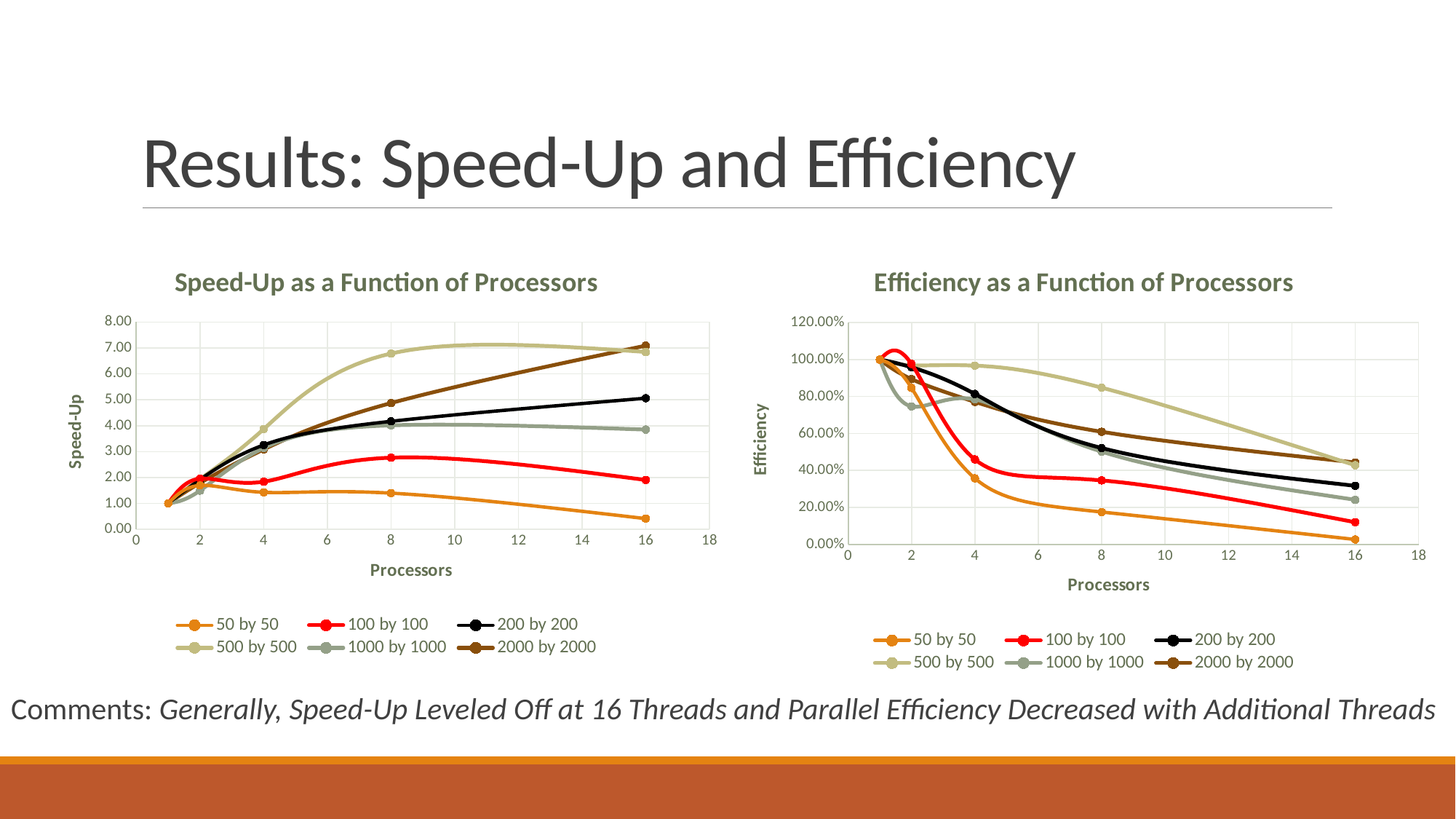

# Results: Speed-Up and Efficiency

### Chart: Speed-Up as a Function of Processors

| Category |  |  |  |  |  |  |
|---|---|---|---|---|---|---|

### Chart: Efficiency as a Function of Processors

| Category |  |  |  |  |  |  |
|---|---|---|---|---|---|---|
Comments: Generally, Speed-Up Leveled Off at 16 Threads and Parallel Efficiency Decreased with Additional Threads